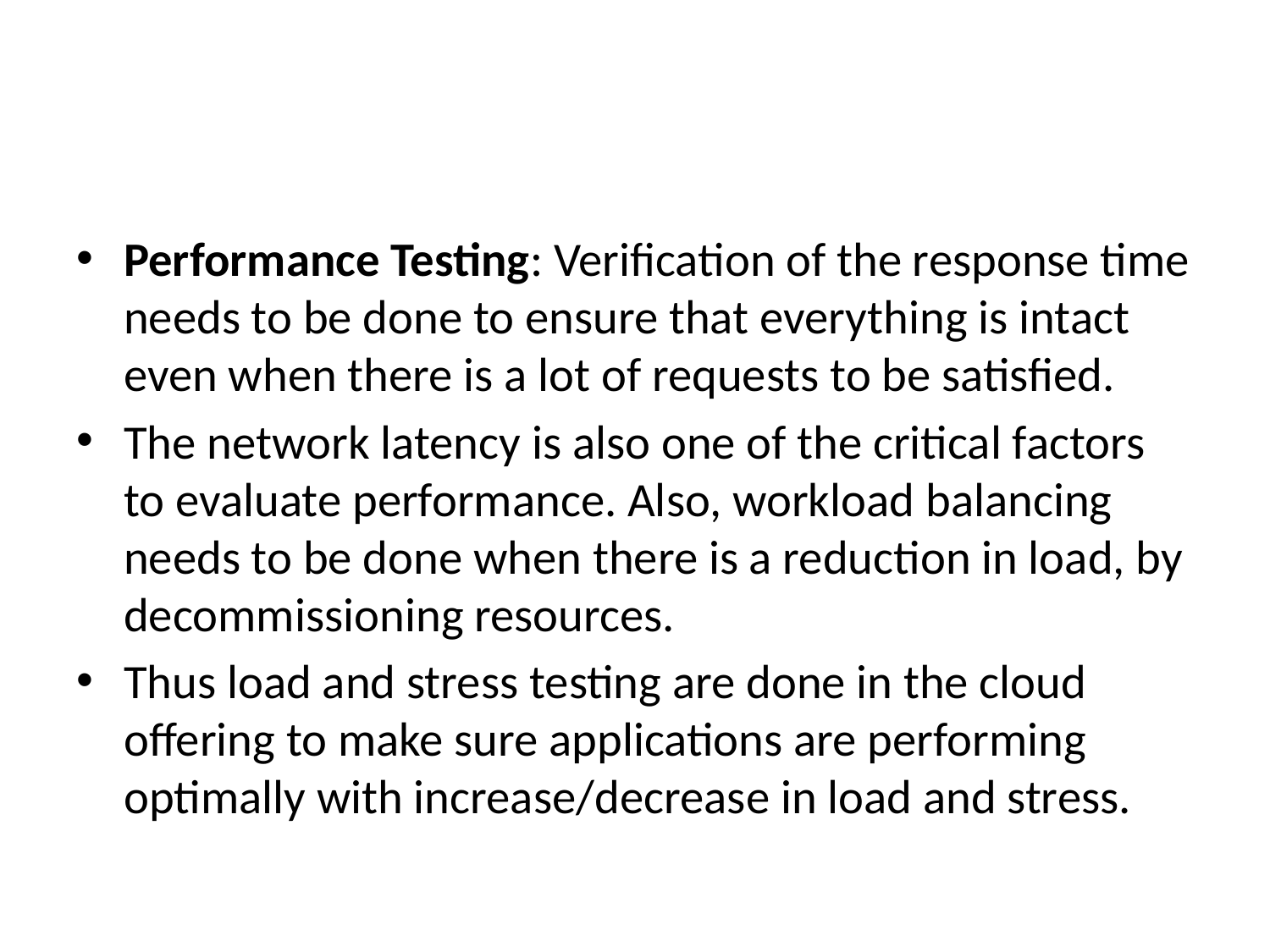

#
Performance Testing: Verification of the response time needs to be done to ensure that everything is intact even when there is a lot of requests to be satisfied.
The network latency is also one of the critical factors to evaluate performance. Also, workload balancing needs to be done when there is a reduction in load, by decommissioning resources.
Thus load and stress testing are done in the cloud offering to make sure applications are performing optimally with increase/decrease in load and stress.